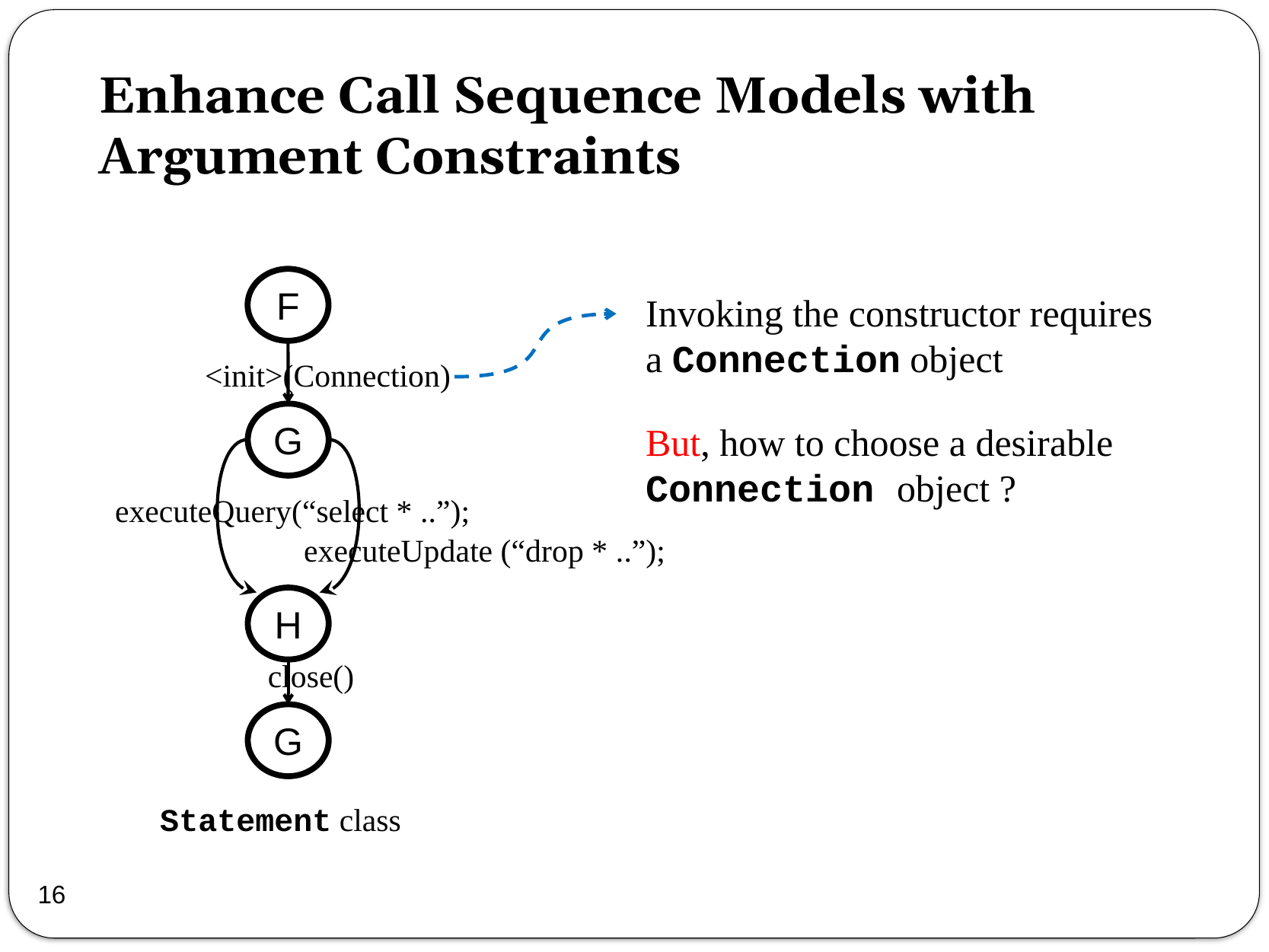

# Enhance Call Sequence Models with Argument Constraints
F
Invoking the constructor requires a Connection object
<init>(Connection)
G
But, how to choose a desirable Connection object ?
executeQuery(“select * ..”);
executeUpdate (“drop * ..”);
H
close()
G
Statement class
16